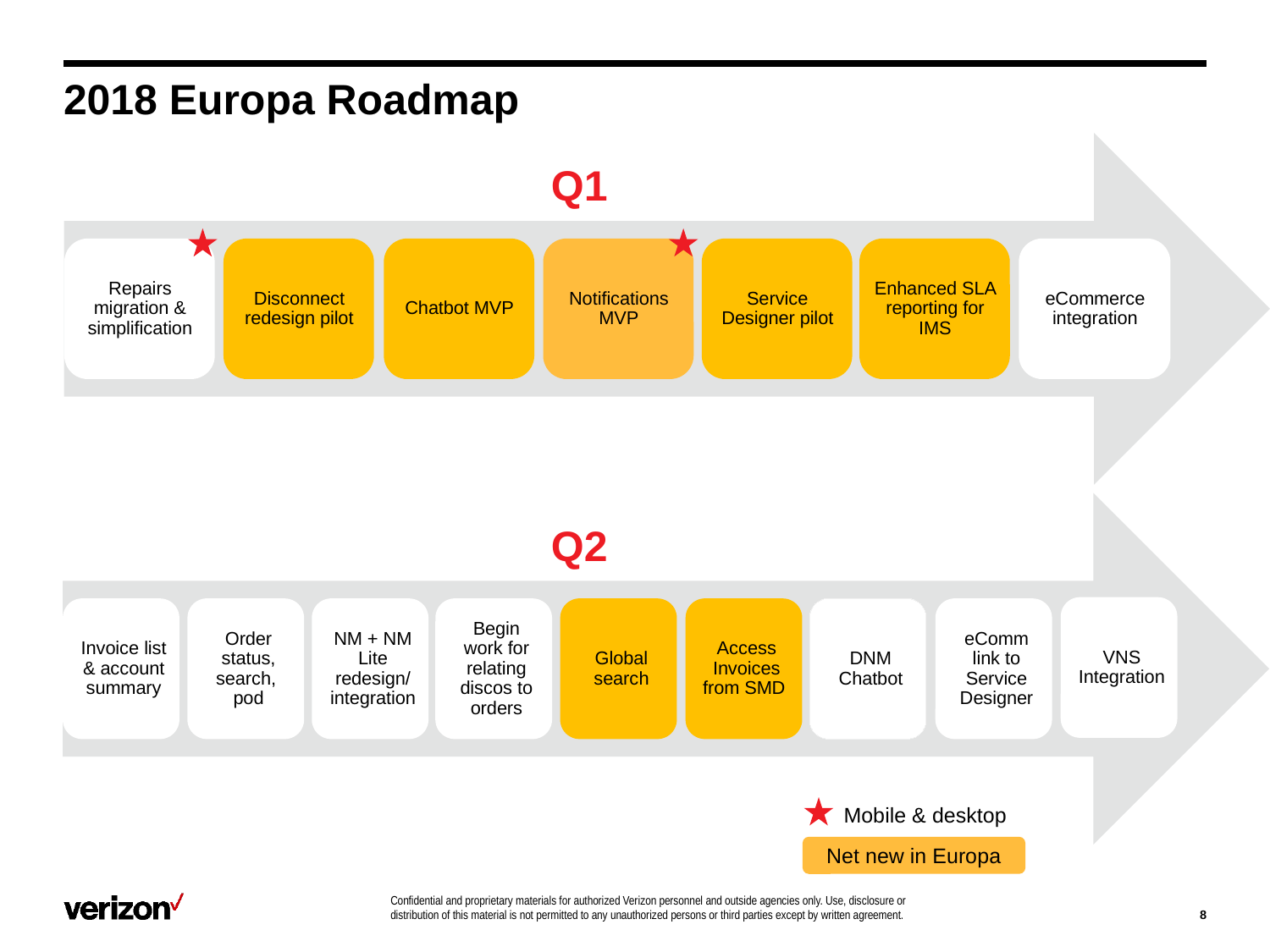

# 2018 Europa Roadmap
Repairs migration & simplification
Disconnect redesign pilot
Chatbot MVP
Notifications MVP
Service Designer pilot
Enhanced SLA reporting for IMS
eCommerce integration
Q1

Invoice list & account summary
Order status, search,  pod
NM + NM Lite redesign/ integration
Begin work for relating discos to orders
Global search
Access Invoices from SMD
DNM Chatbot
eComm link to Service Designer
VNS Integration
Q2
Mobile & desktop

Net new in Europa
8